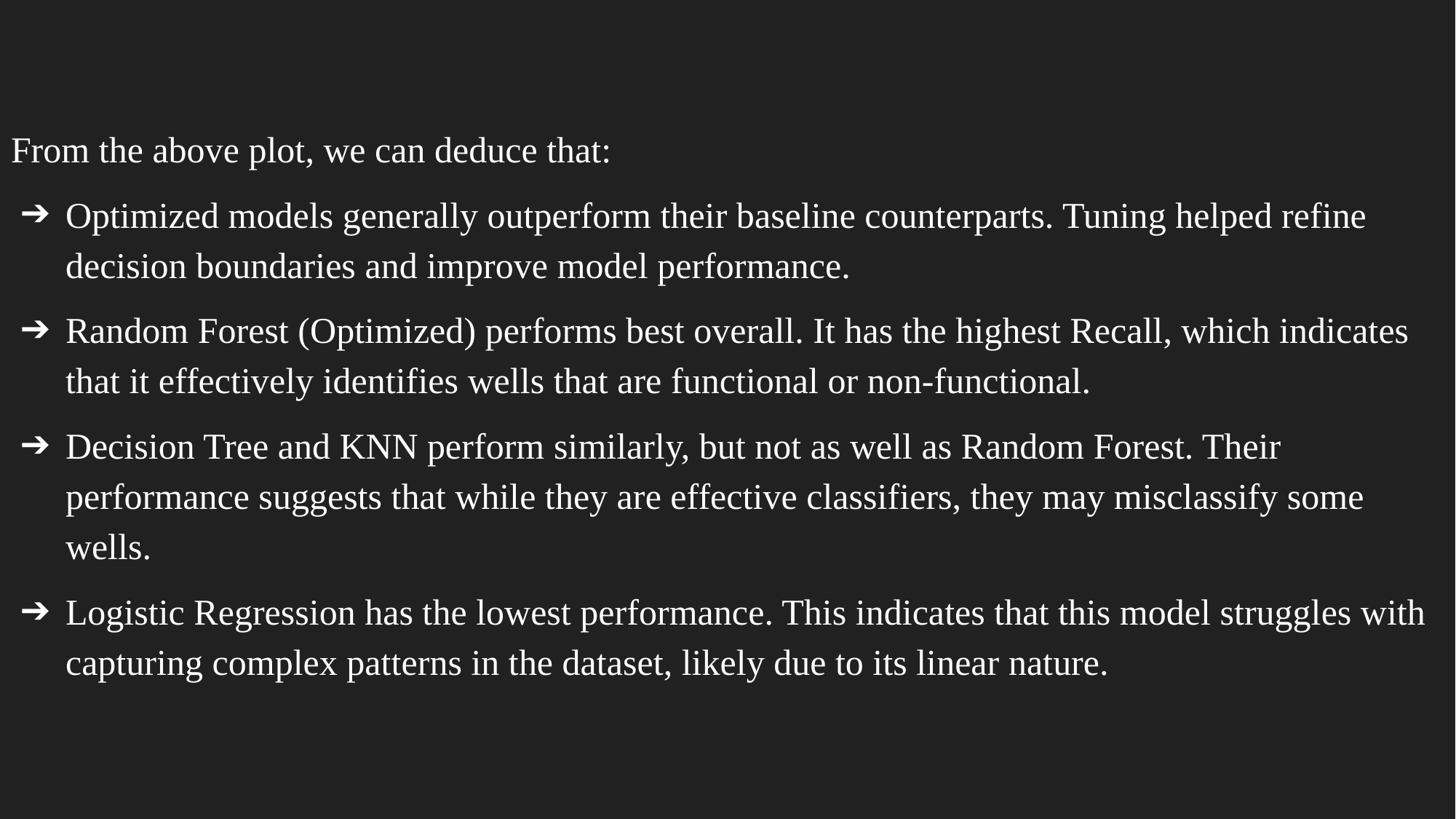

From the above plot, we can deduce that:
Optimized models generally outperform their baseline counterparts. Tuning helped refine decision boundaries and improve model performance.
Random Forest (Optimized) performs best overall. It has the highest Recall, which indicates that it effectively identifies wells that are functional or non-functional.
Decision Tree and KNN perform similarly, but not as well as Random Forest. Their performance suggests that while they are effective classifiers, they may misclassify some wells.
Logistic Regression has the lowest performance. This indicates that this model struggles with capturing complex patterns in the dataset, likely due to its linear nature.